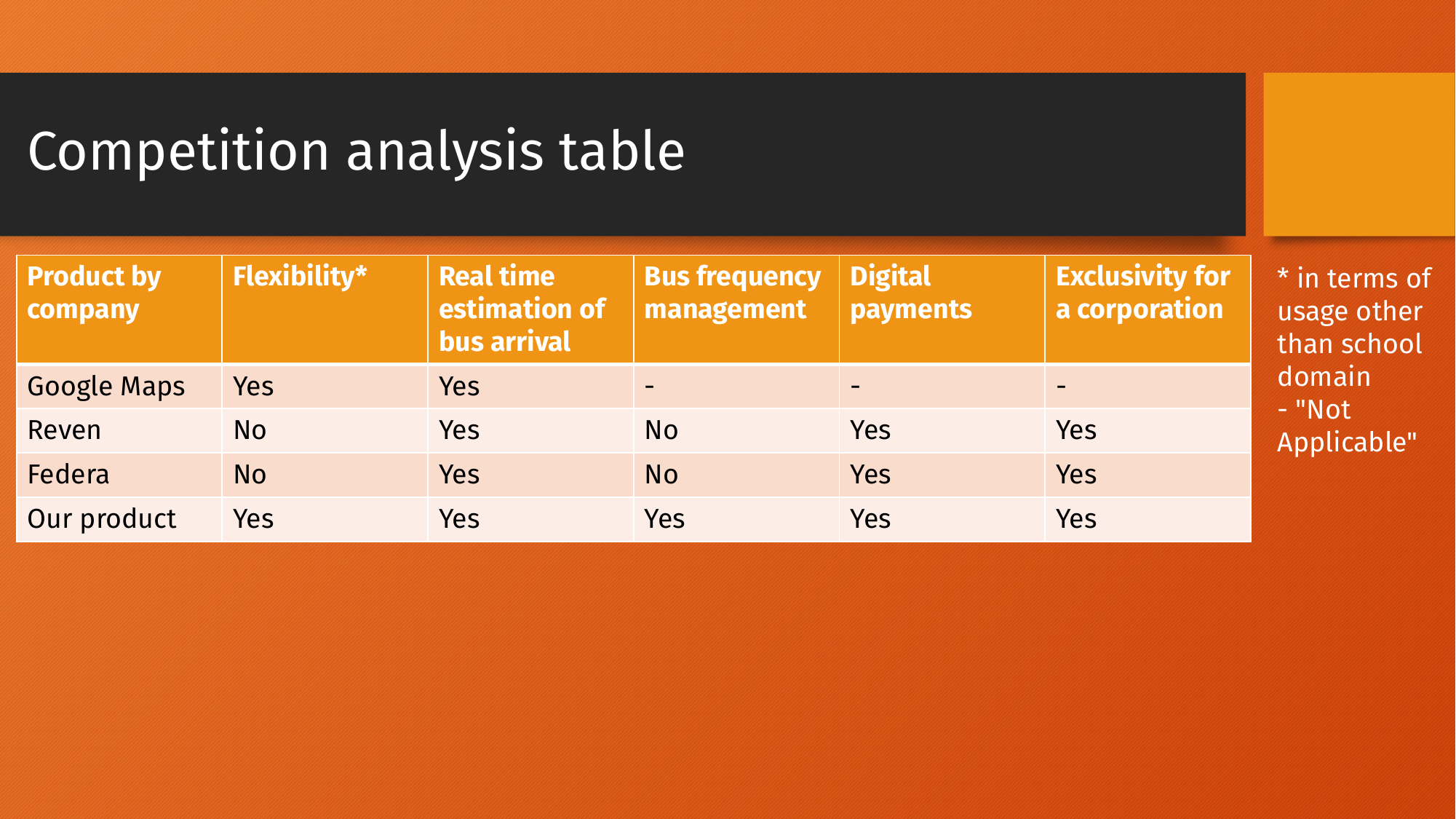

# Competition analysis table
* in terms of usage other than school domain
- "Not Applicable"
| Product by company | Flexibility\* | Real time estimation of bus arrival | Bus frequency management | Digital payments | Exclusivity for a corporation |
| --- | --- | --- | --- | --- | --- |
| Google Maps | Yes | Yes | - | - | - |
| Reven | No | Yes | No | Yes | Yes |
| Federa | No | Yes | No | Yes | Yes |
| Our product | Yes | Yes | Yes | Yes | Yes |